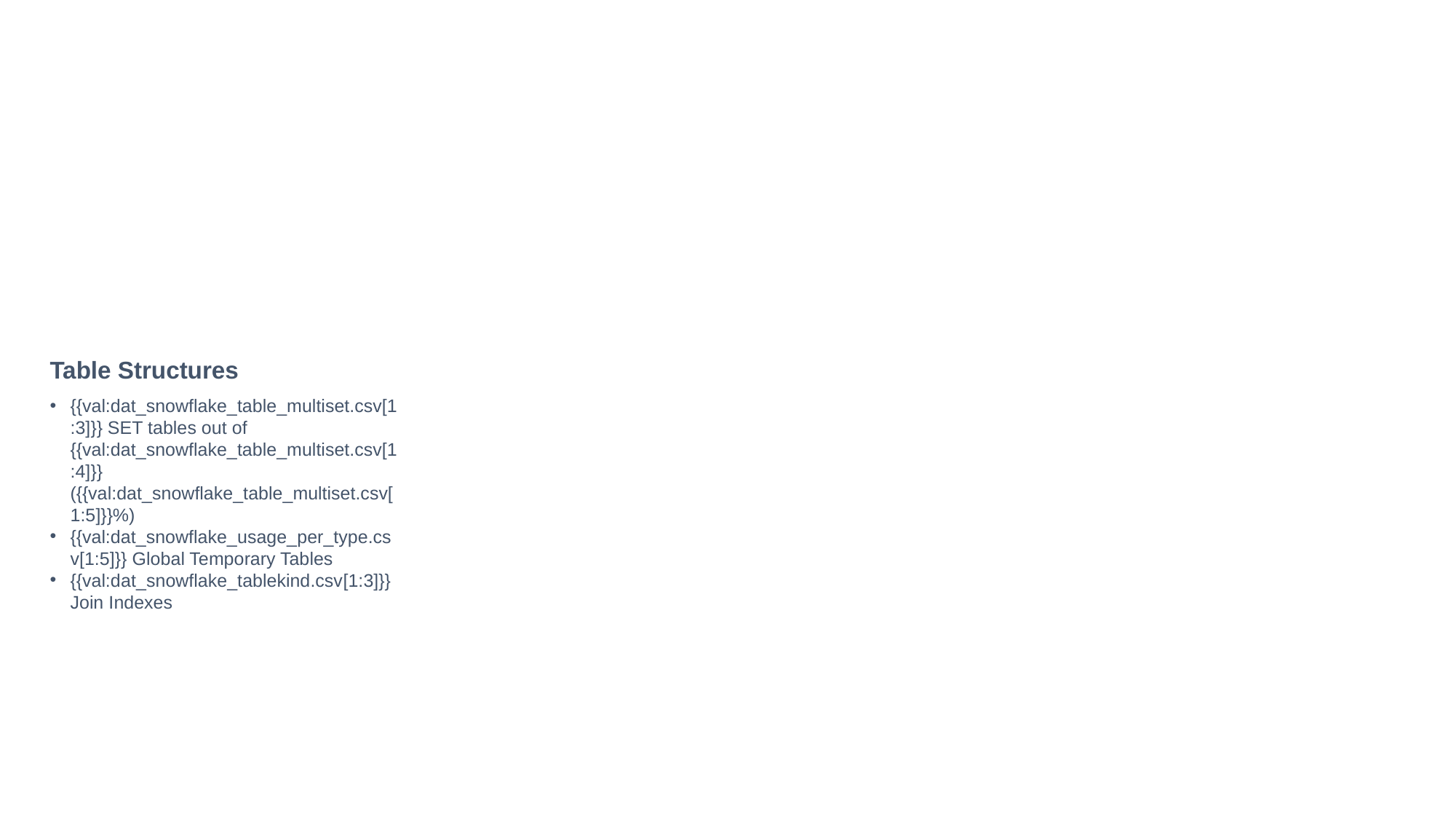

Table Structures
{{val:dat_snowflake_table_multiset.csv[1:3]}} SET tables out of {{val:dat_snowflake_table_multiset.csv[1:4]}} ({{val:dat_snowflake_table_multiset.csv[1:5]}}%)
{{val:dat_snowflake_usage_per_type.csv[1:5]}} Global Temporary Tables
{{val:dat_snowflake_tablekind.csv[1:3]}} Join Indexes